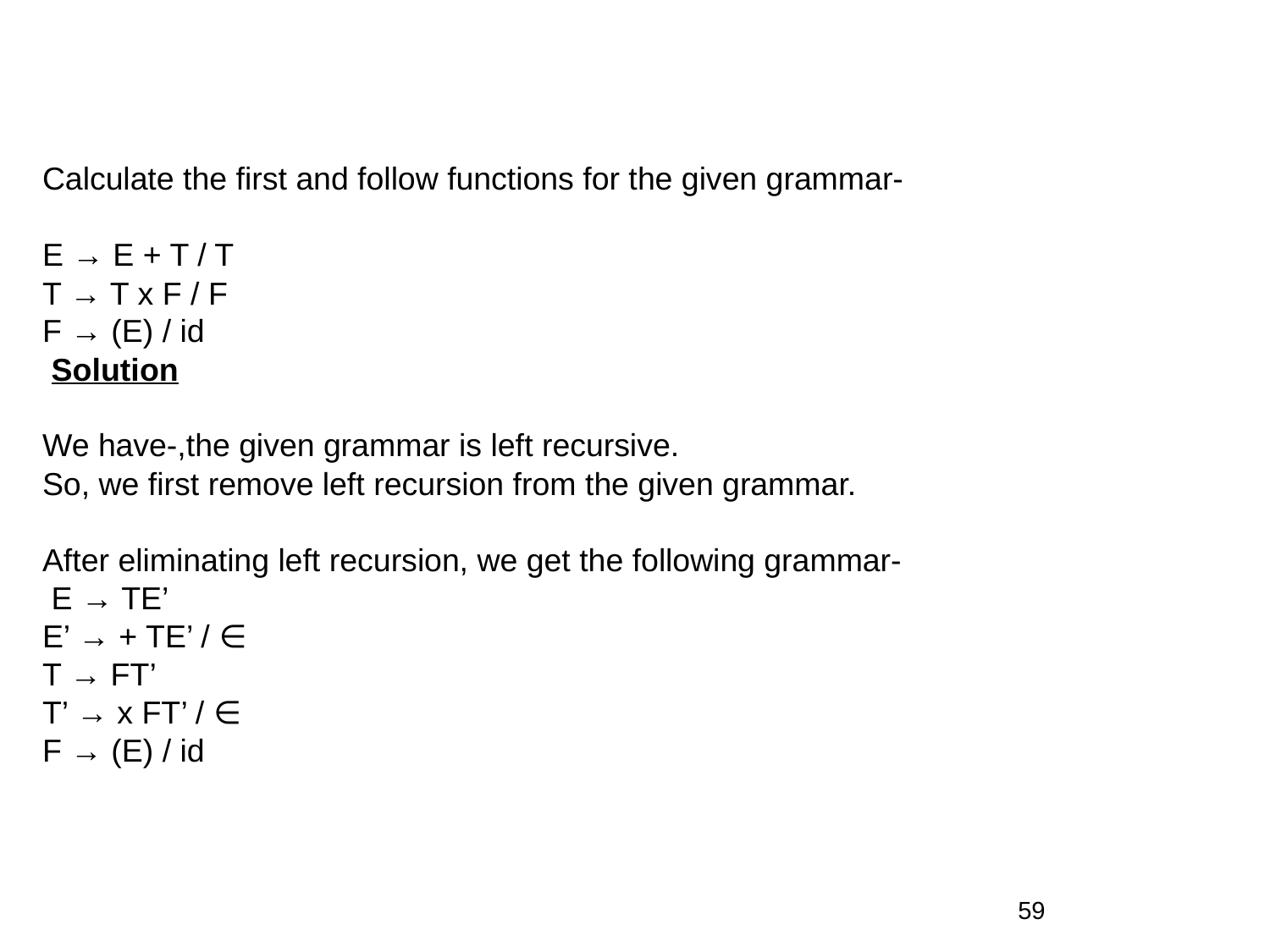

Calculate the first and follow functions for the given grammar-

E → E + T / T
T → T x F / F
F → (E) / id
 Solution

We have-,the given grammar is left recursive.
So, we first remove left recursion from the given grammar.

After eliminating left recursion, we get the following grammar-
 E → TE’
E’ → + TE’ / ∈
T → FT’
T’ → x FT’ / ∈
F → (E) / id

59